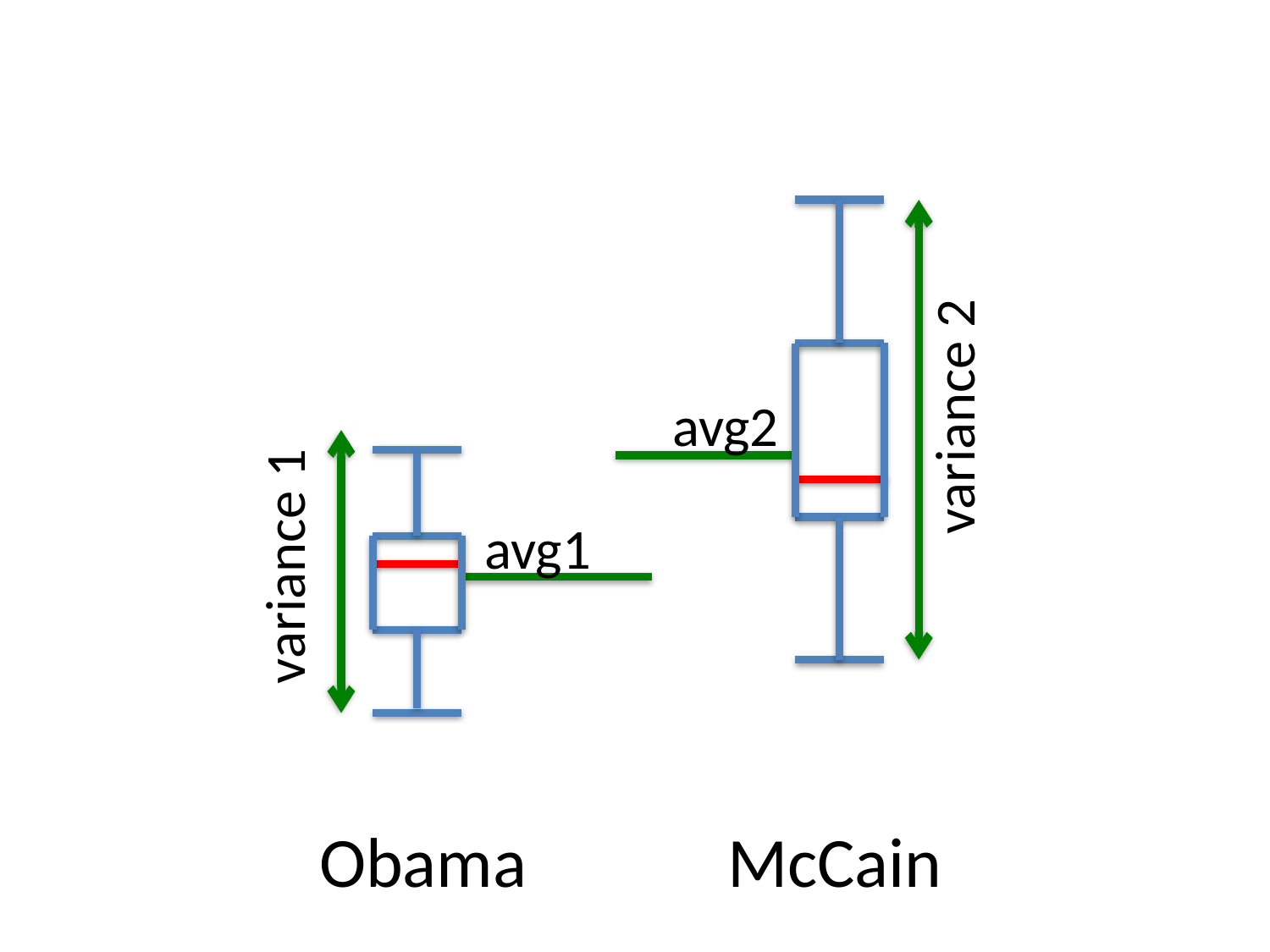

variance 2
avg2
avg1
variance 1
Obama
McCain